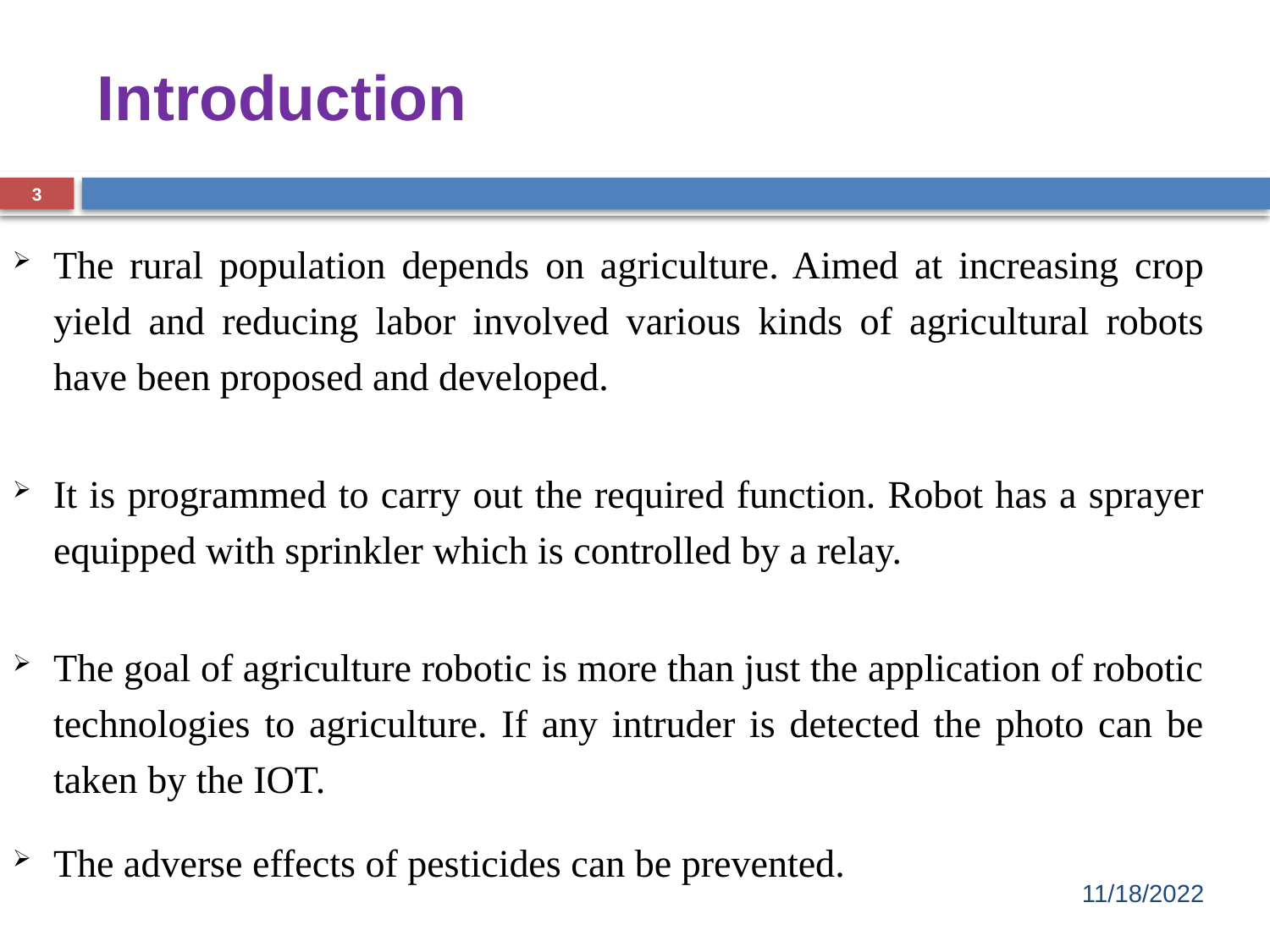

# Introduction
3

The rural population depends on agriculture. Aimed at increasing crop yield and reducing labor involved various kinds of agricultural robots have been proposed and developed.

It is programmed to carry out the required function. Robot has a sprayer equipped with sprinkler which is controlled by a relay.

The goal of agriculture robotic is more than just the application of robotic technologies to agriculture. If any intruder is detected the photo can be taken by the IOT.

The adverse effects of pesticides can be prevented.
11/18/2022